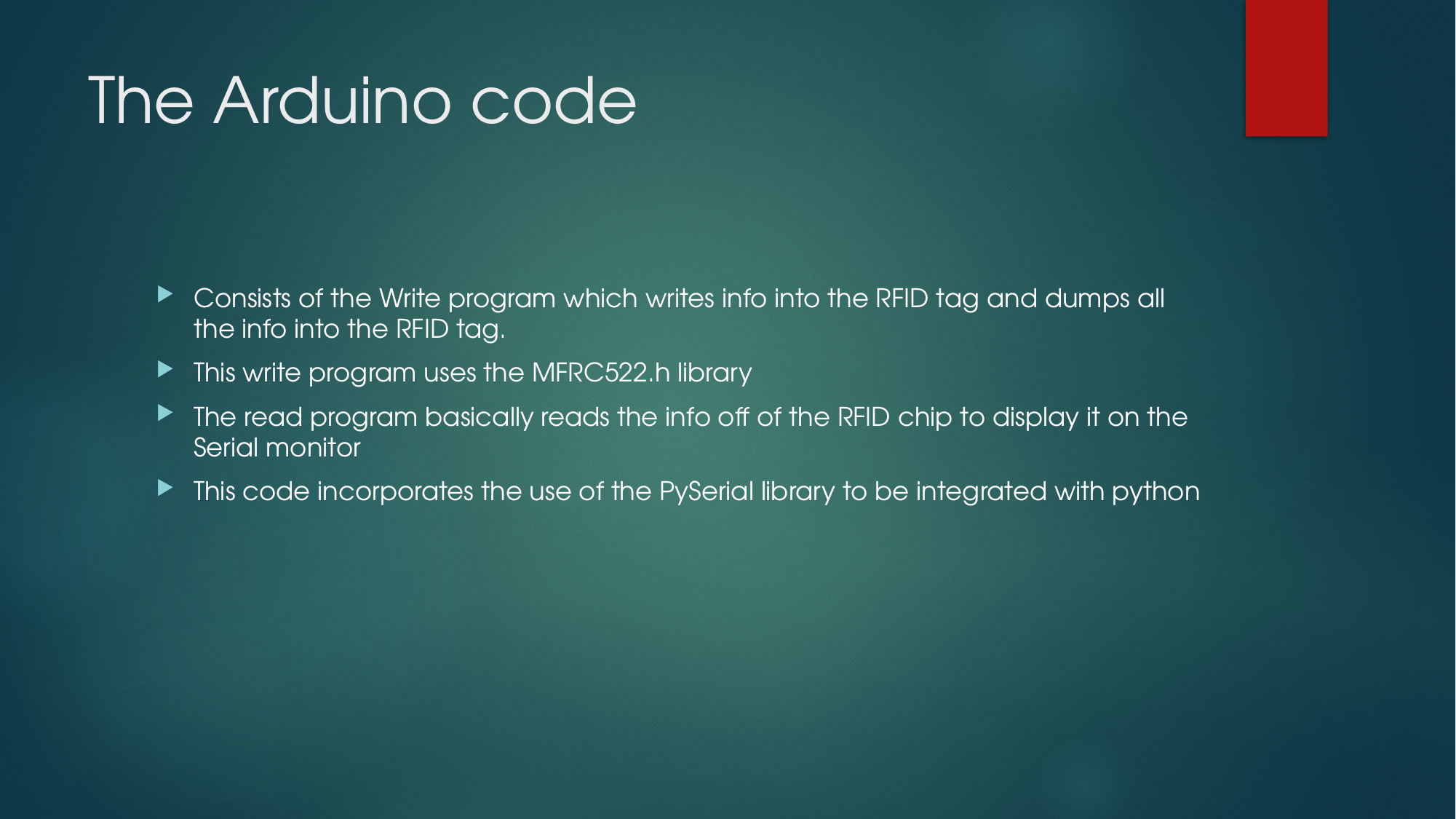

# The Arduino code
Consists of the Write program which writes info into the RFID tag and dumps all the info into the RFID tag.
This write program uses the MFRC522.h library
The read program basically reads the info off of the RFID chip to display it on the Serial monitor
This code incorporates the use of the PySerial library to be integrated with python